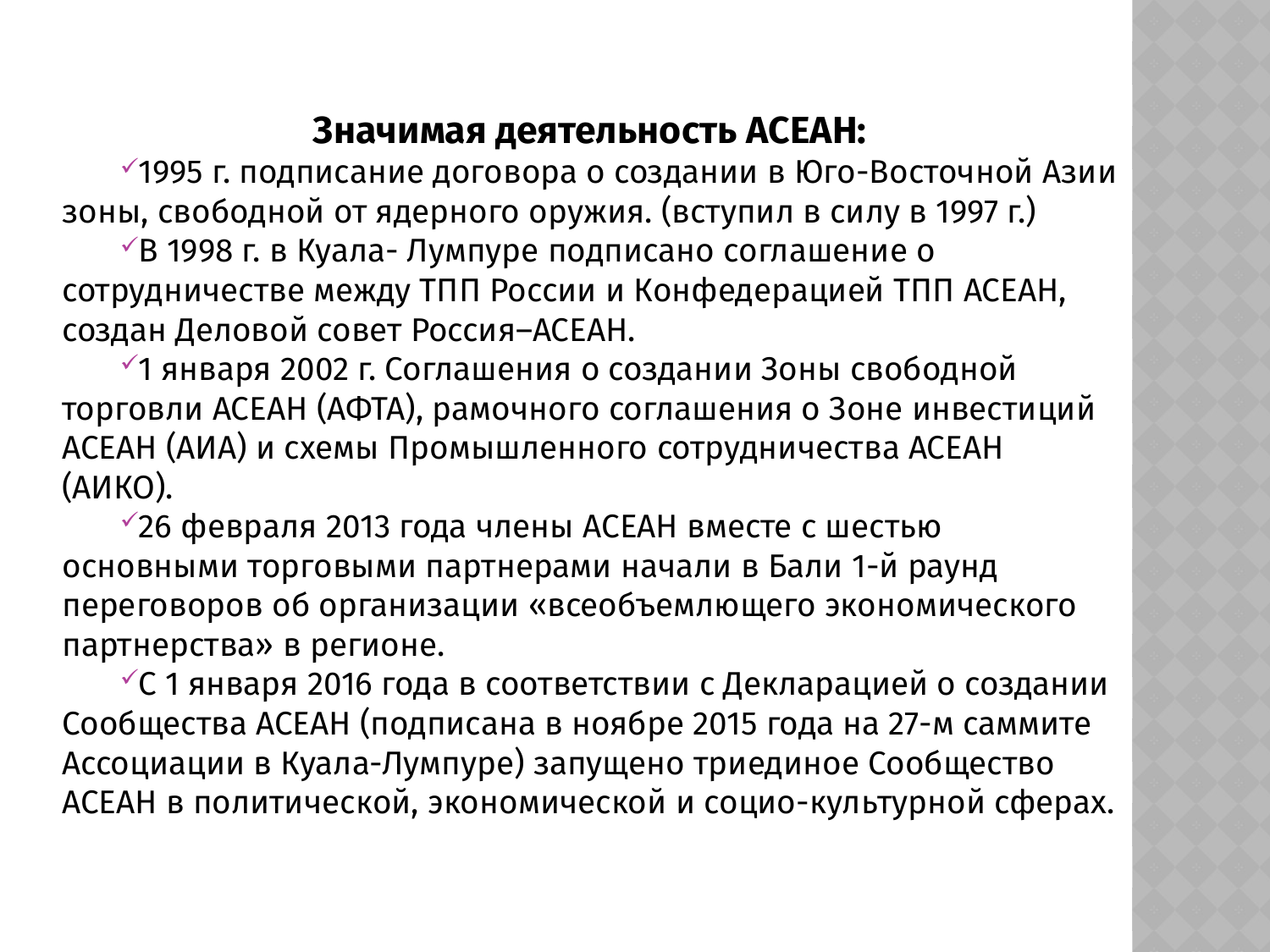

Значимая деятельность АСЕАН:
1995 г. подписание договора о создании в Юго-Восточной Азии зоны, свободной от ядерного оружия. (вступил в силу в 1997 г.)
В 1998 г. в Куала- Лумпуре подписано соглашение о сотрудничестве между ТПП России и Конфедерацией ТПП АСЕАН, создан Деловой совет Россия–АСЕАН.
1 января 2002 г. Соглашения о создании Зоны свободной торговли АСЕАН (АФТА), рамочного соглашения о Зоне инвестиций АСЕАН (АИА) и схемы Промышленного сотрудничества АСЕАН (АИКО).
26 февраля 2013 года члены АСЕАН вместе с шестью основными торговыми партнерами начали в Бали 1-й раунд переговоров об организации «всеобъемлющего экономического партнерства» в регионе.
С 1 января 2016 года в соответствии с Декларацией о создании Сообщества АСЕАН (подписана в ноябре 2015 года на 27-м саммите Ассоциации в Куала-Лумпуре) запущено триединое Сообщество АСЕАН в политической, экономической и социо-культурной сферах.